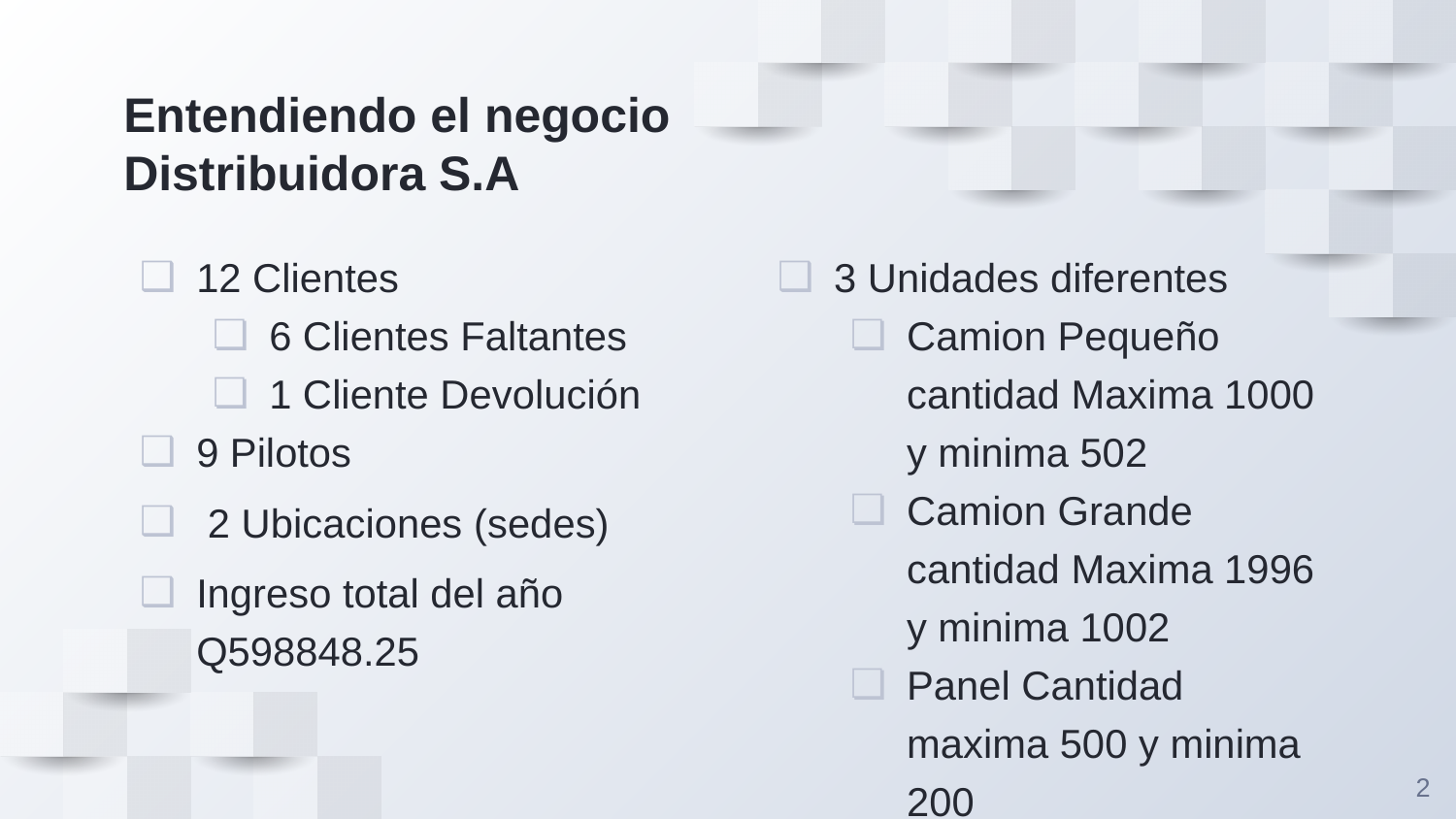

# Entendiendo el negocio Distribuidora S.A
12 Clientes
6 Clientes Faltantes
1 Cliente Devolución
9 Pilotos
 2 Ubicaciones (sedes)
Ingreso total del año Q598848.25

3 Unidades diferentes
Camion Pequeño cantidad Maxima 1000 y minima 502
Camion Grande cantidad Maxima 1996 y minima 1002
Panel Cantidad maxima 500 y minima 200

2